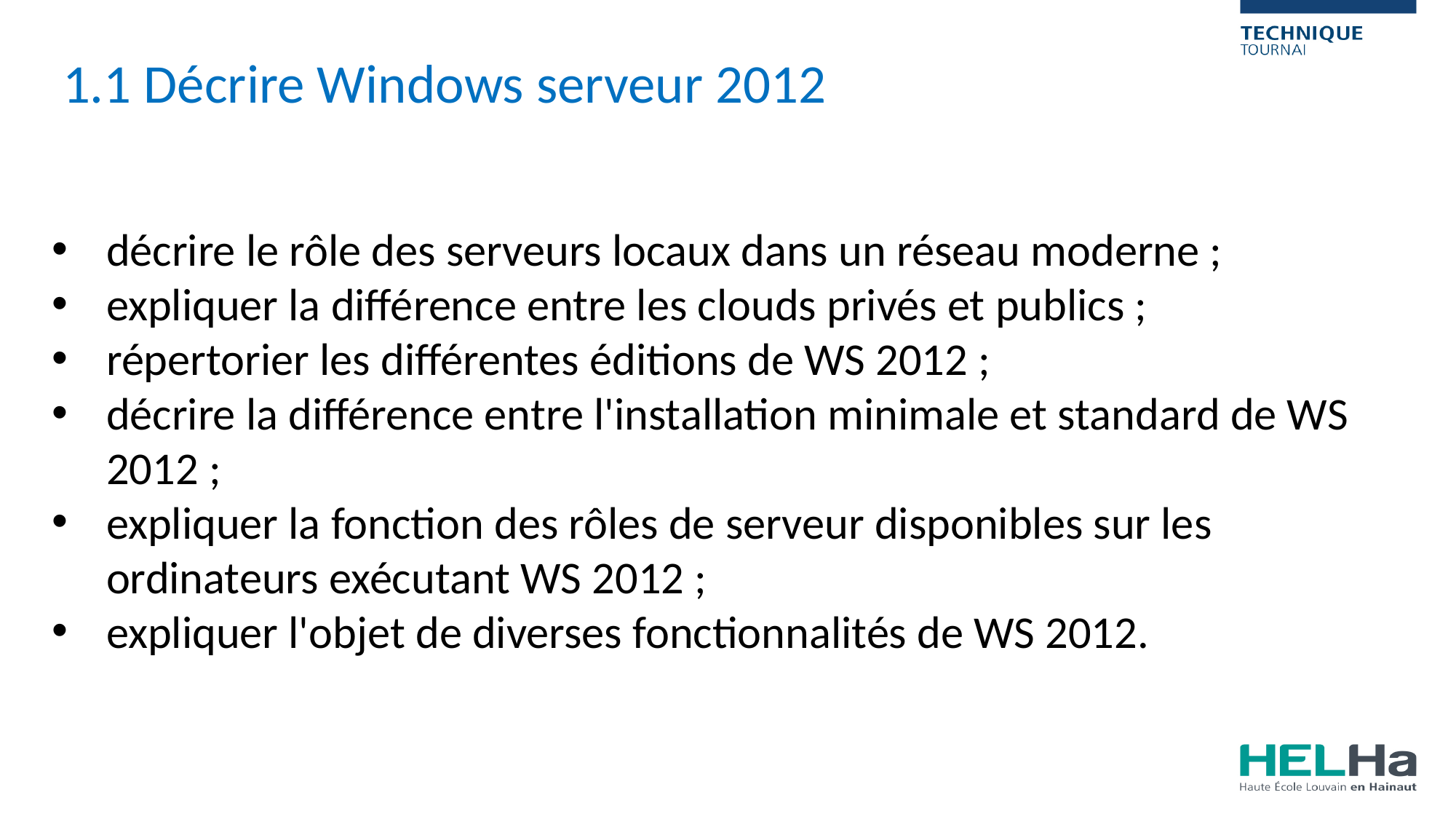

1.1 Décrire Windows serveur 2012
décrire le rôle des serveurs locaux dans un réseau moderne ;
expliquer la différence entre les clouds privés et publics ;
répertorier les différentes éditions de WS 2012 ;
décrire la différence entre l'installation minimale et standard de WS 2012 ;
expliquer la fonction des rôles de serveur disponibles sur les ordinateurs exécutant WS 2012 ;
expliquer l'objet de diverses fonctionnalités de WS 2012.